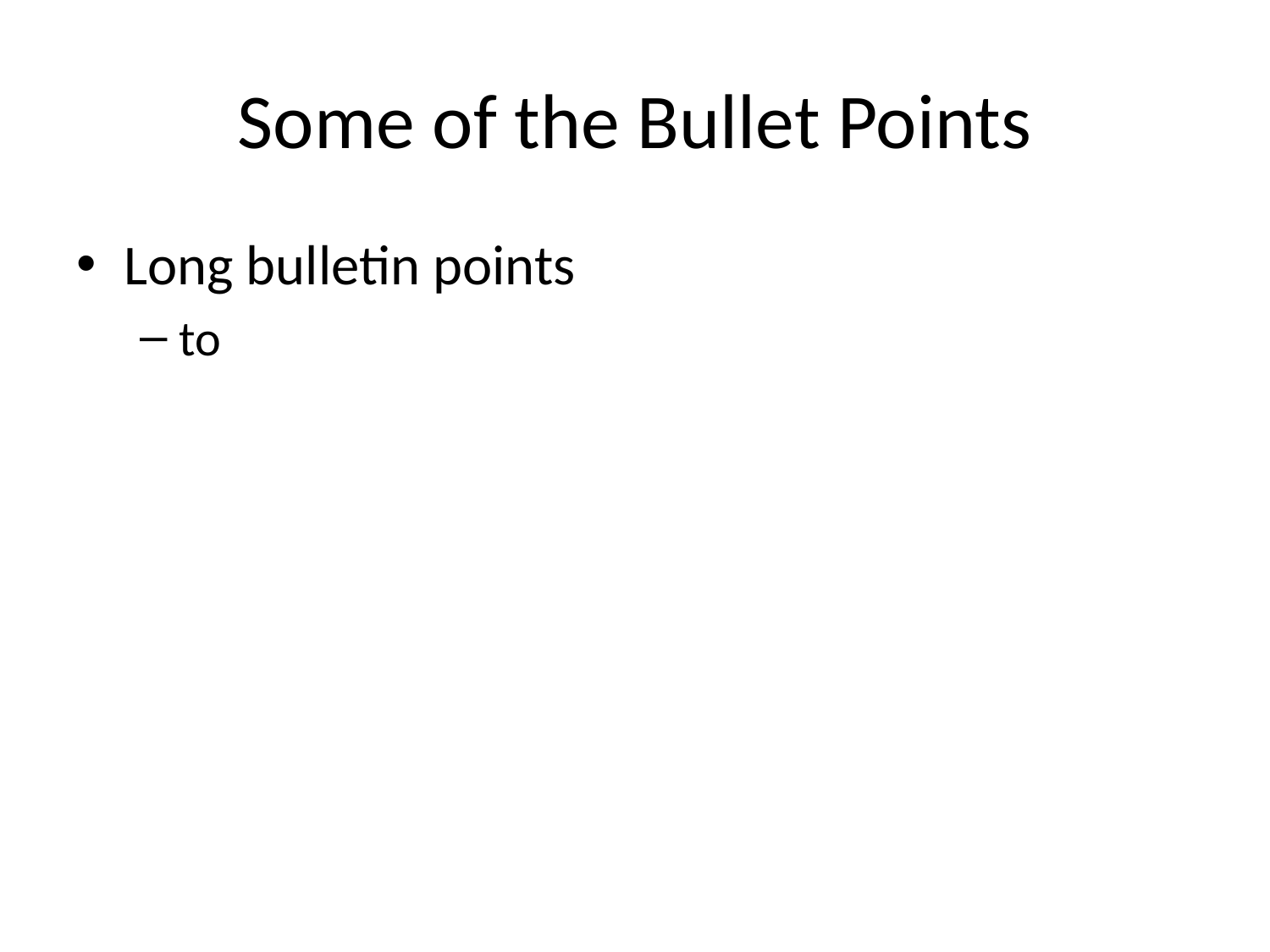

# Some of the Bullet Points
Long bulletin points
to